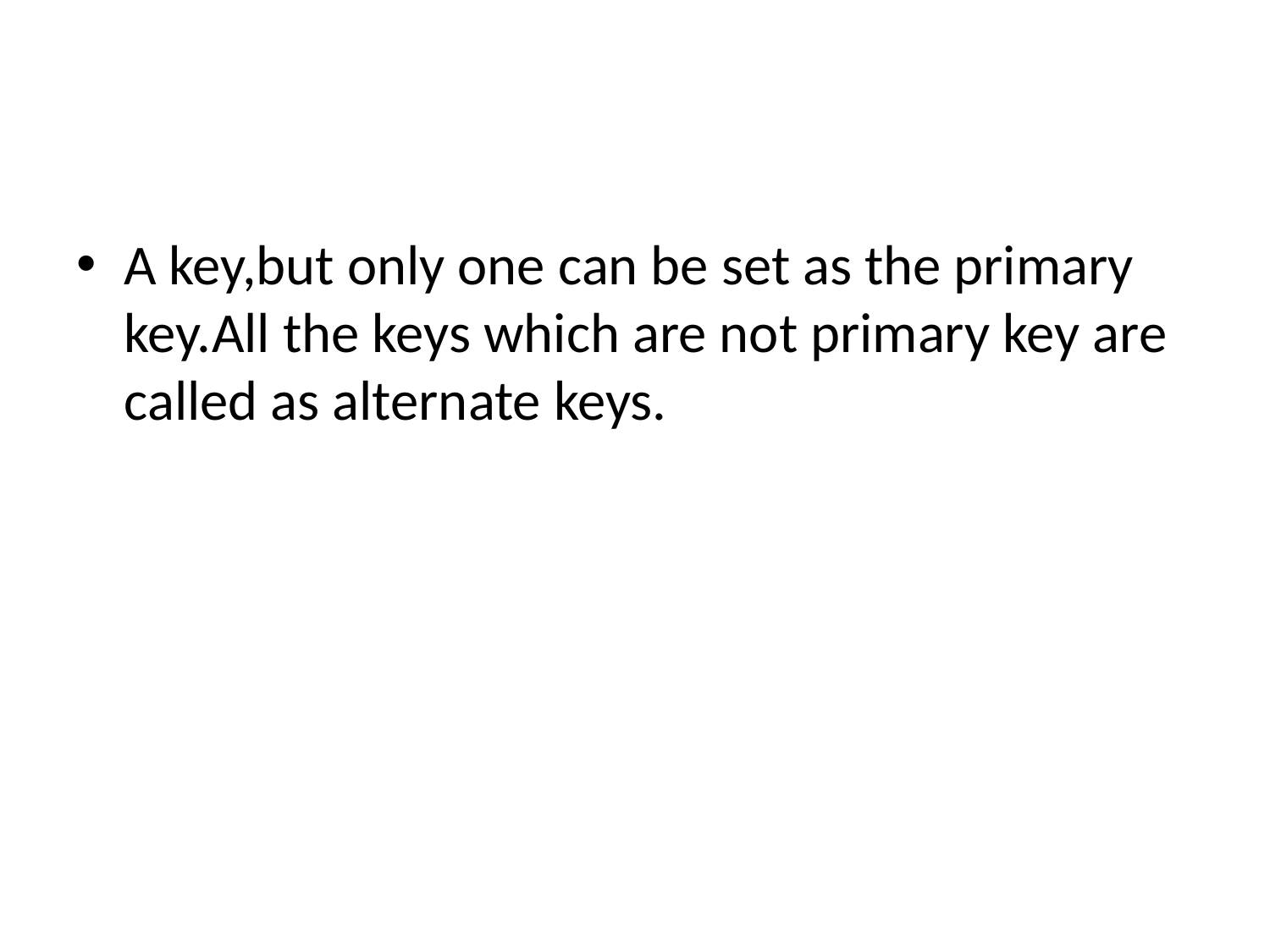

#
A key,but only one can be set as the primary key.All the keys which are not primary key are called as alternate keys.